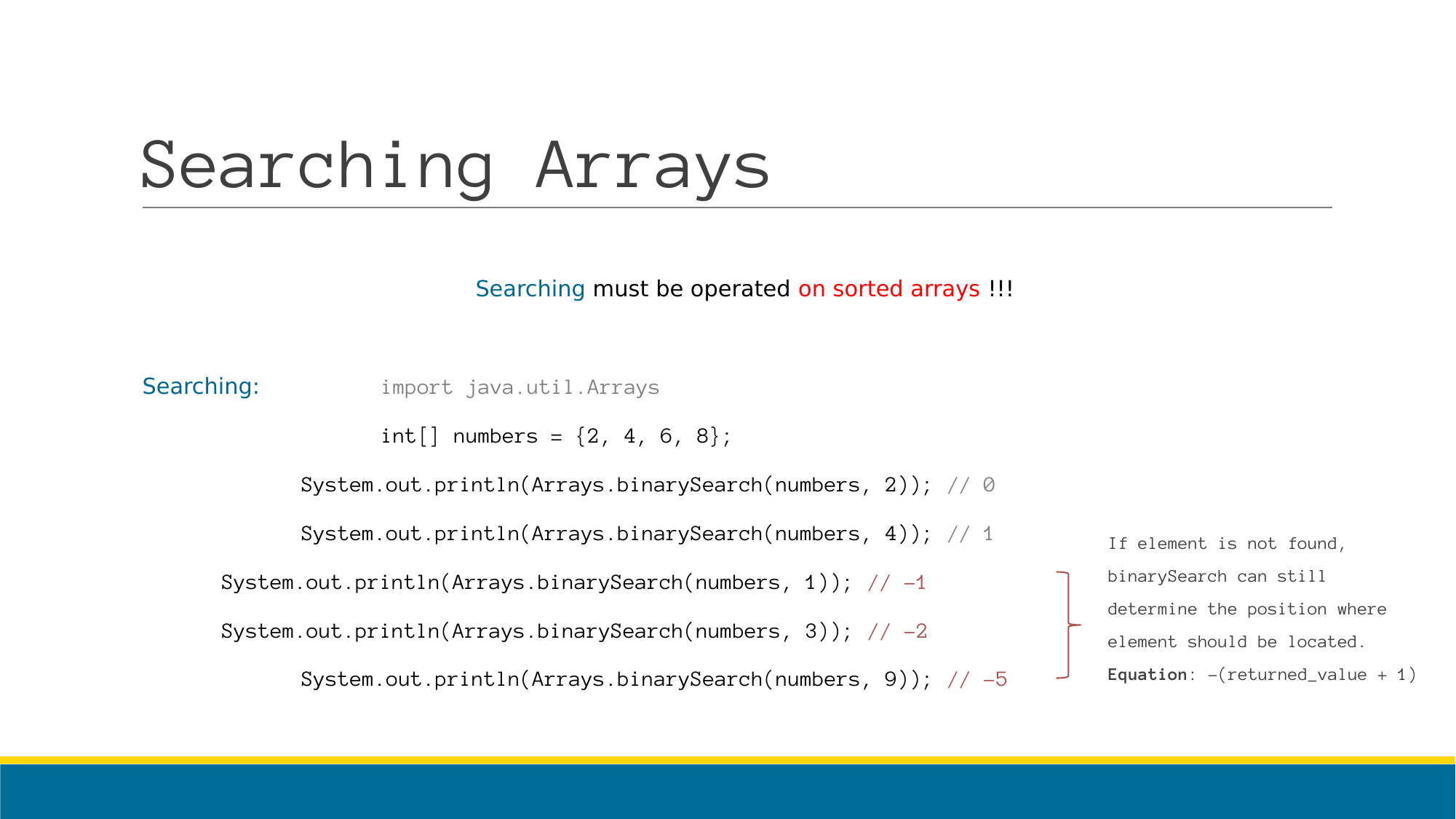

# Searching Arrays

Searching must be operated on sorted arrays !!!

Searching:      	import java.util.Arrays
 	       	int[] numbers = {2, 4, 6, 8};
 	    	System.out.println(Arrays.binarySearch(numbers, 2)); // 0
 	    	System.out.println(Arrays.binarySearch(numbers, 4)); // 1
 		System.out.println(Arrays.binarySearch(numbers, 1)); // -1
 		System.out.println(Arrays.binarySearch(numbers, 3)); // -2
 	 	System.out.println(Arrays.binarySearch(numbers, 9)); // -5

If element is not found, binarySearch can still determine the position where element should be located.
Equation: -(returned_value + 1)